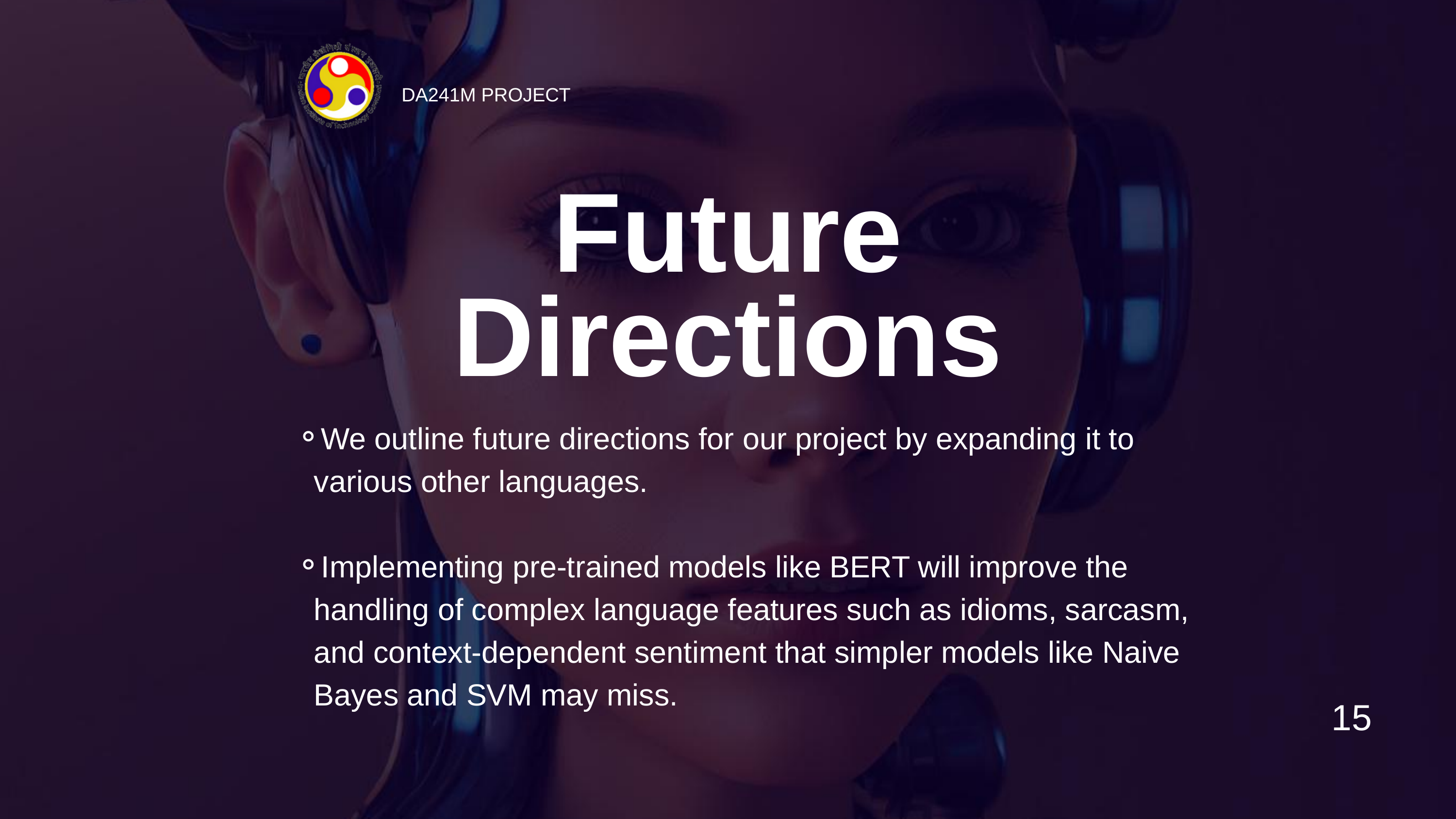

DA241M PROJECT
Future Directions
We outline future directions for our project by expanding it to various other languages.

Implementing pre-trained models like BERT will improve the handling of complex language features such as idioms, sarcasm, and context-dependent sentiment that simpler models like Naive Bayes and SVM may miss.
15